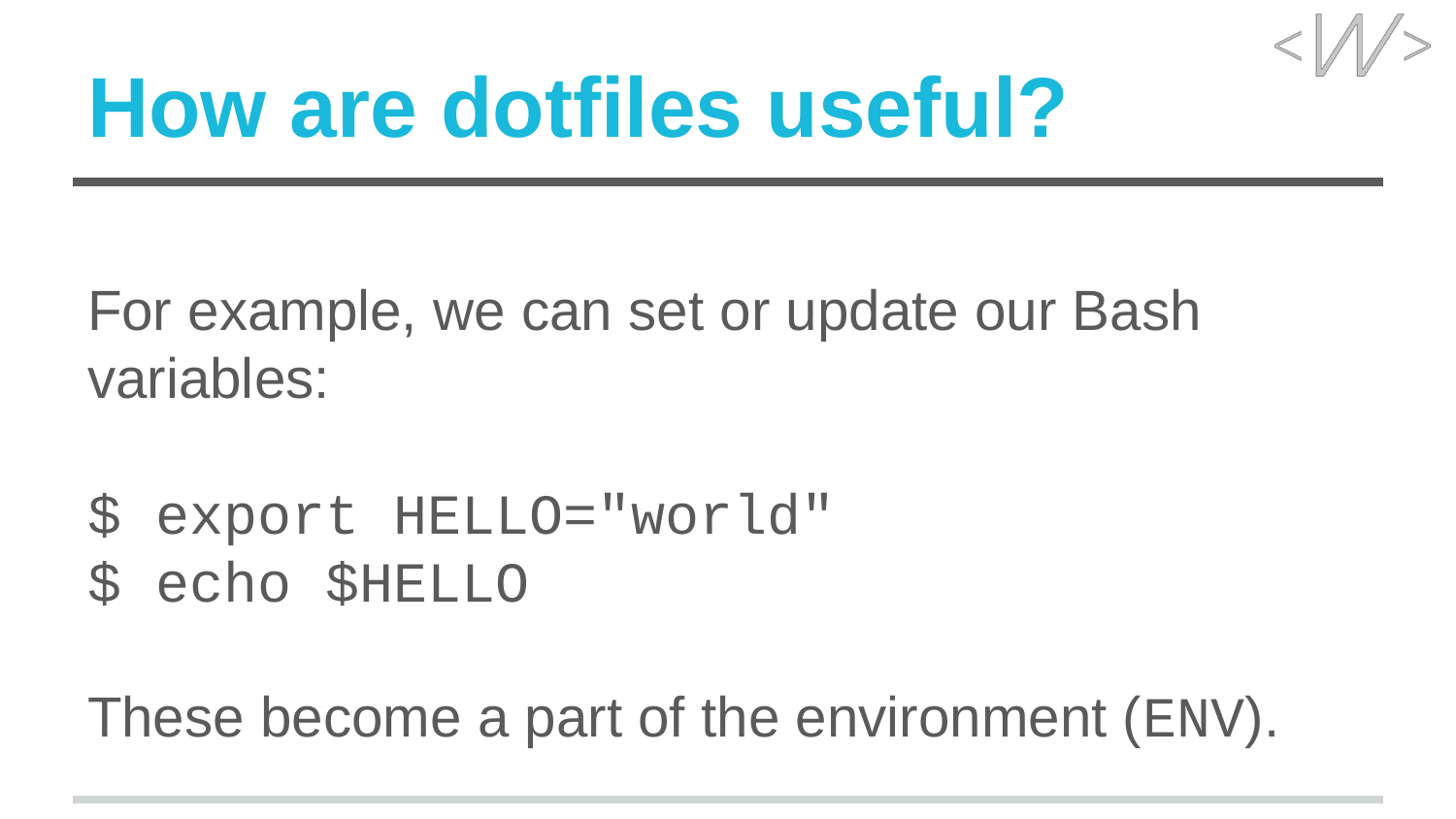

# How are dotfiles useful?

For example, we can set or update our Bash variables:

$ export HELLO="world"
$ echo $HELLO

These become a part of the environment (ENV).